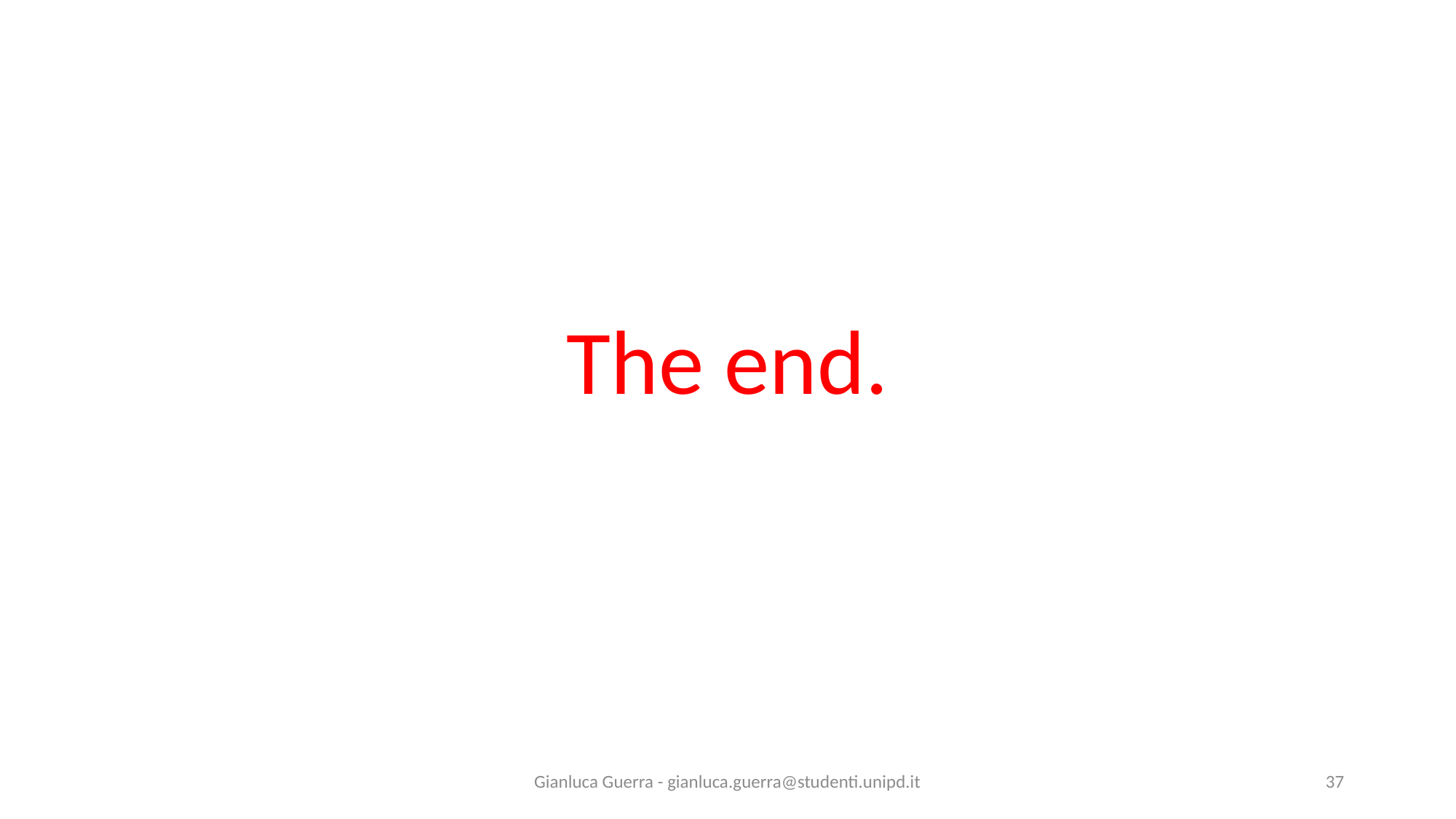

# The end.
Gianluca Guerra - gianluca.guerra@studenti.unipd.it
37